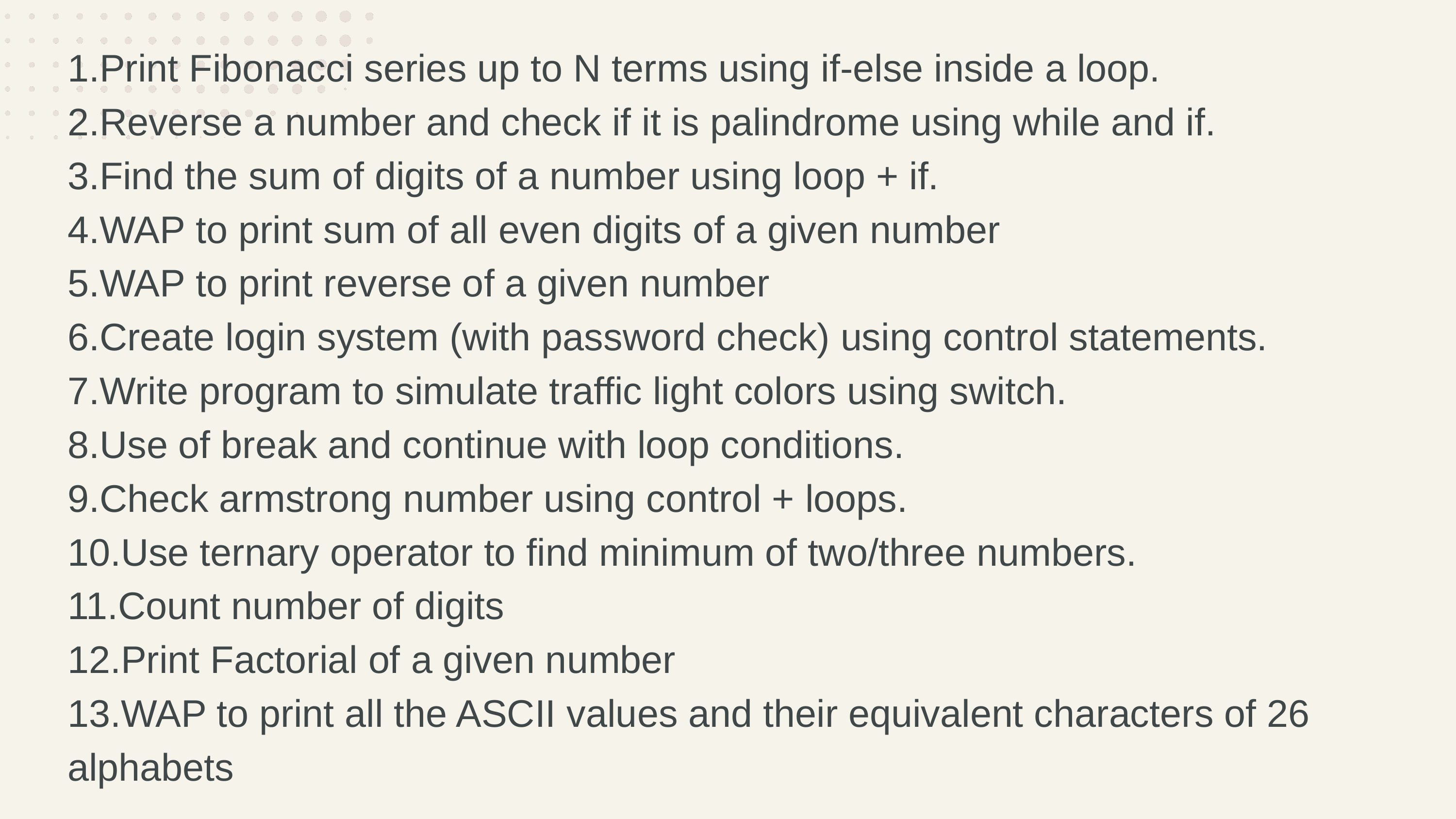

1.Print Fibonacci series up to N terms using if-else inside a loop.
2.Reverse a number and check if it is palindrome using while and if.
3.Find the sum of digits of a number using loop + if.
4.WAP to print sum of all even digits of a given number
5.WAP to print reverse of a given number
6.Create login system (with password check) using control statements.
7.Write program to simulate traffic light colors using switch.
8.Use of break and continue with loop conditions.
9.Check armstrong number using control + loops.
10.Use ternary operator to find minimum of two/three numbers.
11.Count number of digits
12.Print Factorial of a given number
13.WAP to print all the ASCII values and their equivalent characters of 26 alphabets